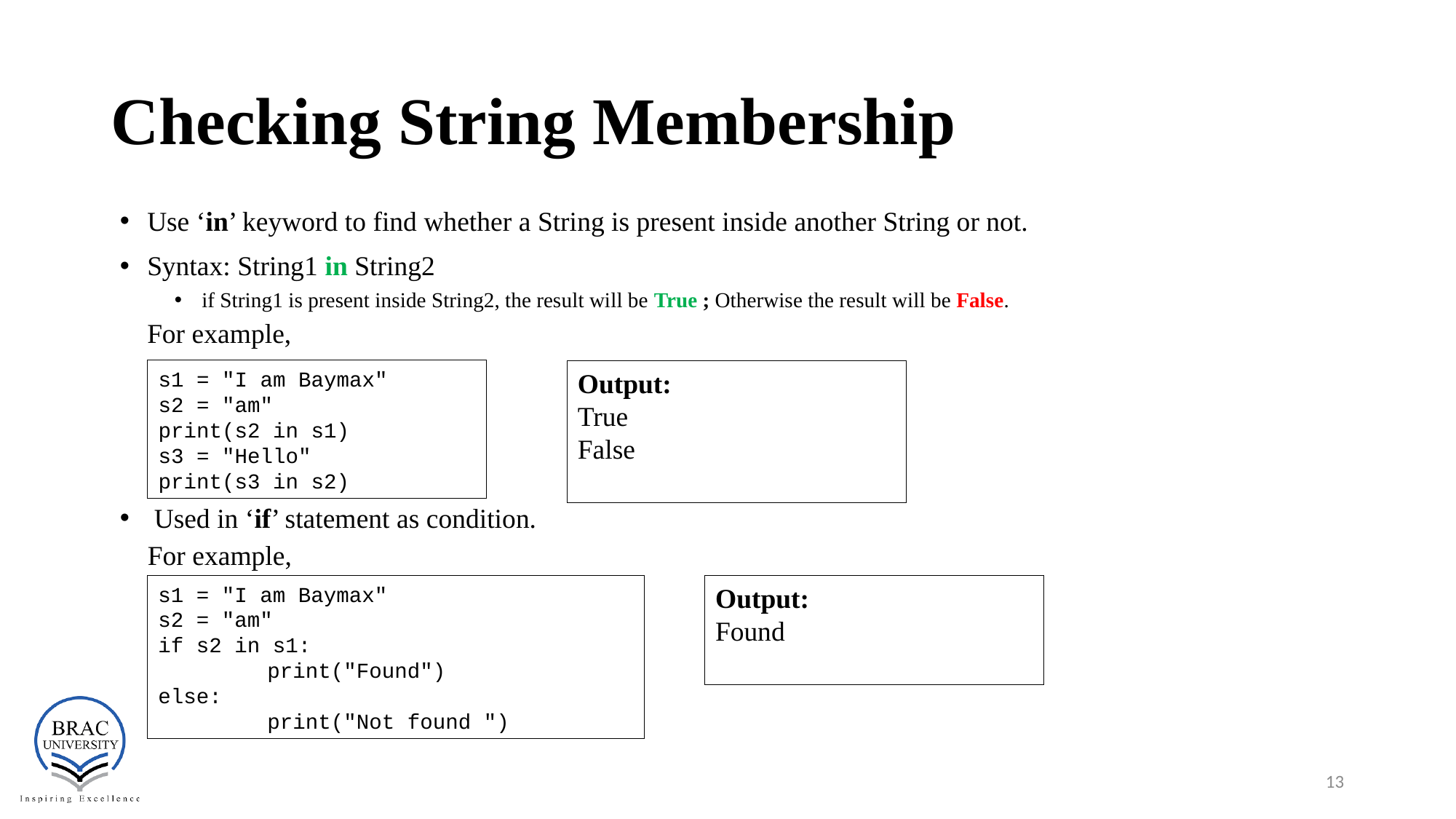

# Checking String Membership
Use ‘in’ keyword to find whether a String is present inside another String or not.
Syntax: String1 in String2
if String1 is present inside String2, the result will be True ; Otherwise the result will be False.
For example,

Used in ‘if’ statement as condition.
    For example,

s1 = "I am Baymax"
s2 = "am"
print(s2 in s1)
s3 = "Hello"
print(s3 in s2)
Output:
True
False

s1 = "I am Baymax"
s2 = "am"
if s2 in s1:
	print("Found")
else:
	print("Not found ")
Output:
Found

13